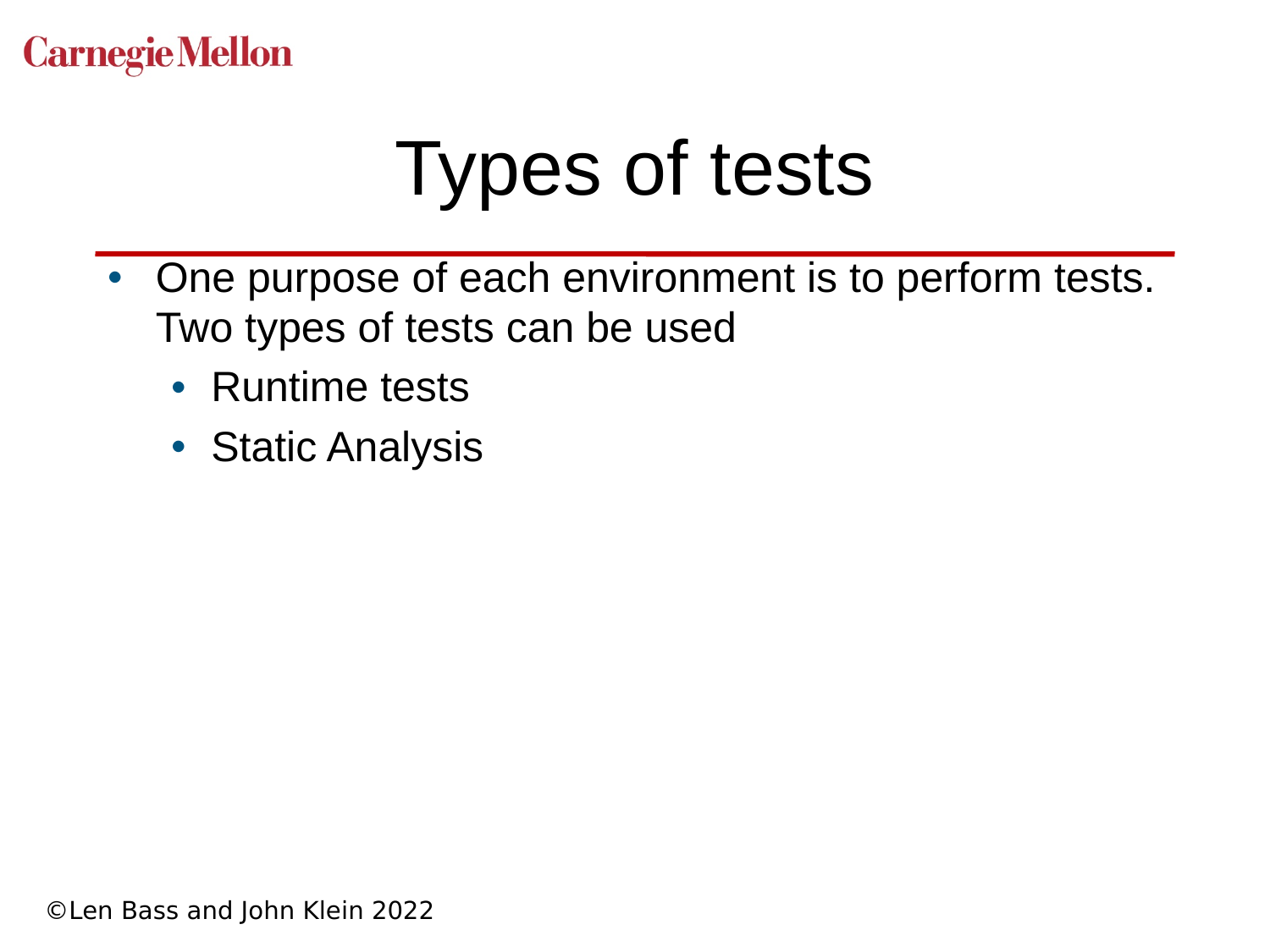

# Types of tests
One purpose of each environment is to perform tests. Two types of tests can be used
Runtime tests
Static Analysis